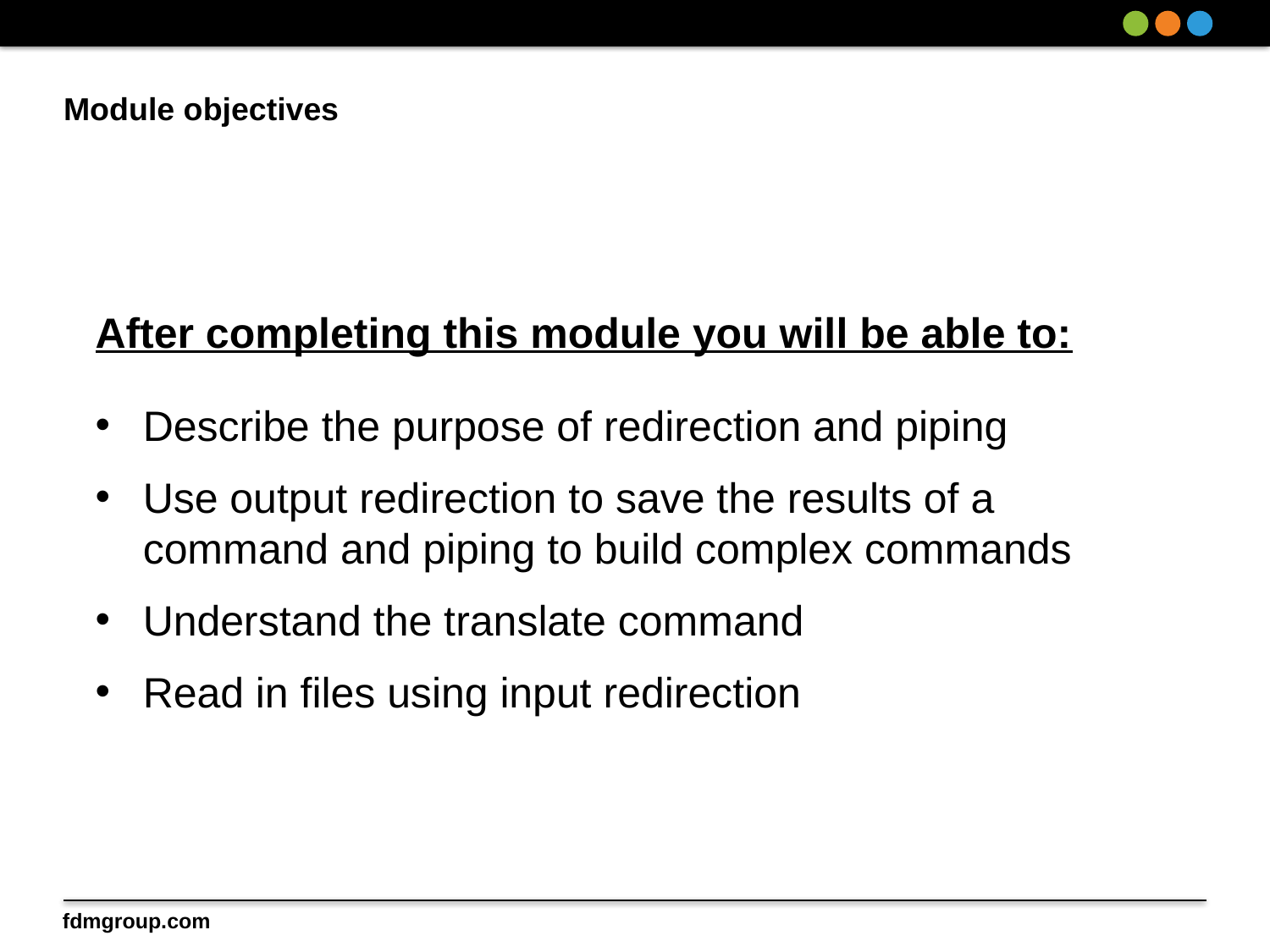

# Module objectives

After completing this module you will be able to:
Describe the purpose of redirection and piping
Use output redirection to save the results of a command and piping to build complex commands
Understand the translate command
Read in files using input redirection